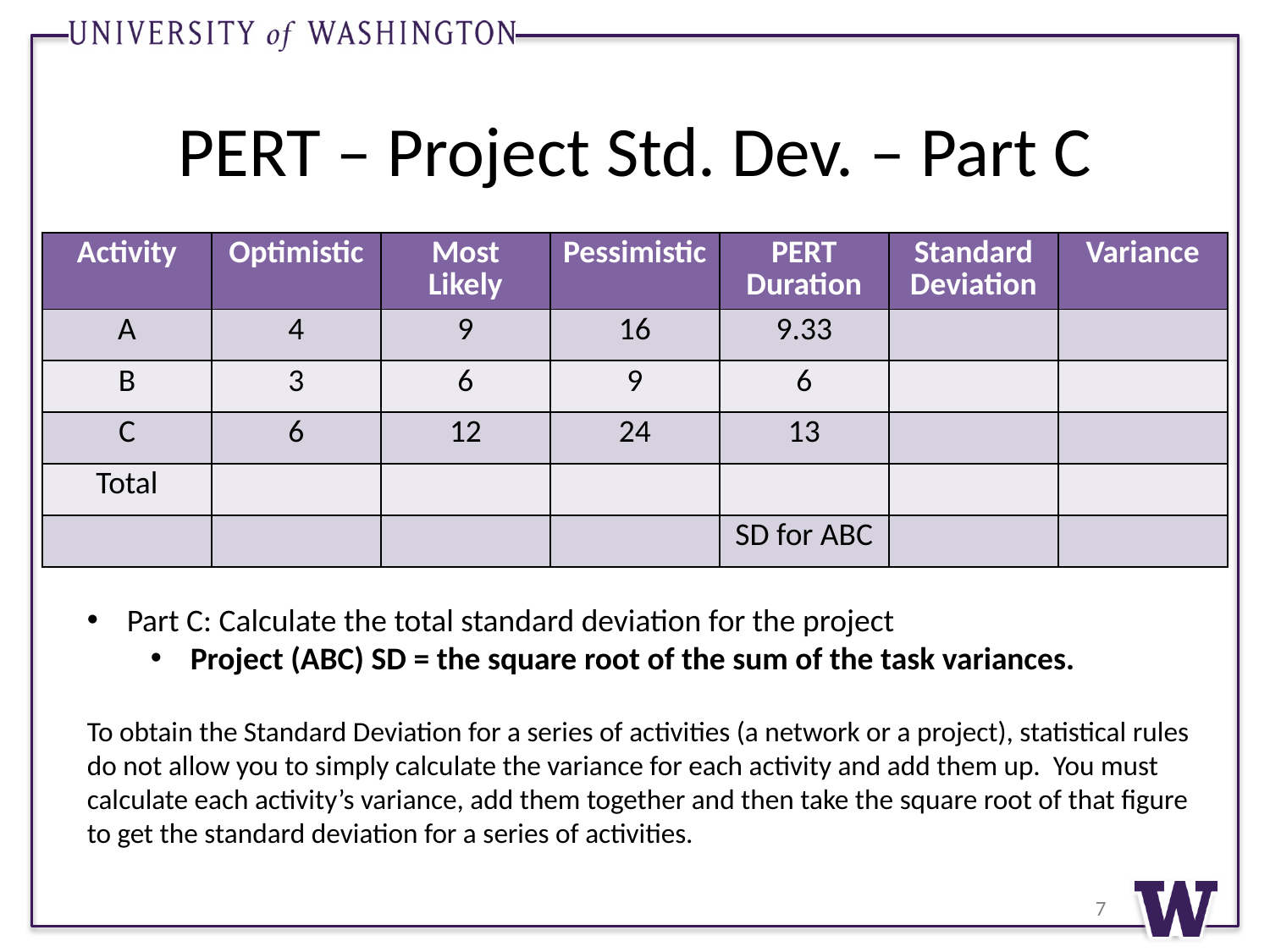

# PERT – Project Std. Dev. – Part C
| Activity | Optimistic | Most Likely | Pessimistic | PERT Duration | Standard Deviation | Variance |
| --- | --- | --- | --- | --- | --- | --- |
| A | 4 | 9 | 16 | 9.33 |  |  |
| B | 3 | 6 | 9 | 6 |  |  |
| C | 6 | 12 | 24 | 13 |  |  |
| Total |  |  |  |  |  |  |
|  |  |  |  | SD for ABC |  |  |
Part C: Calculate the total standard deviation for the project
Project (ABC) SD = the square root of the sum of the task variances.

To obtain the Standard Deviation for a series of activities (a network or a project), statistical rules do not allow you to simply calculate the variance for each activity and add them up.  You must calculate each activity’s variance, add them together and then take the square root of that figure to get the standard deviation for a series of activities.
7